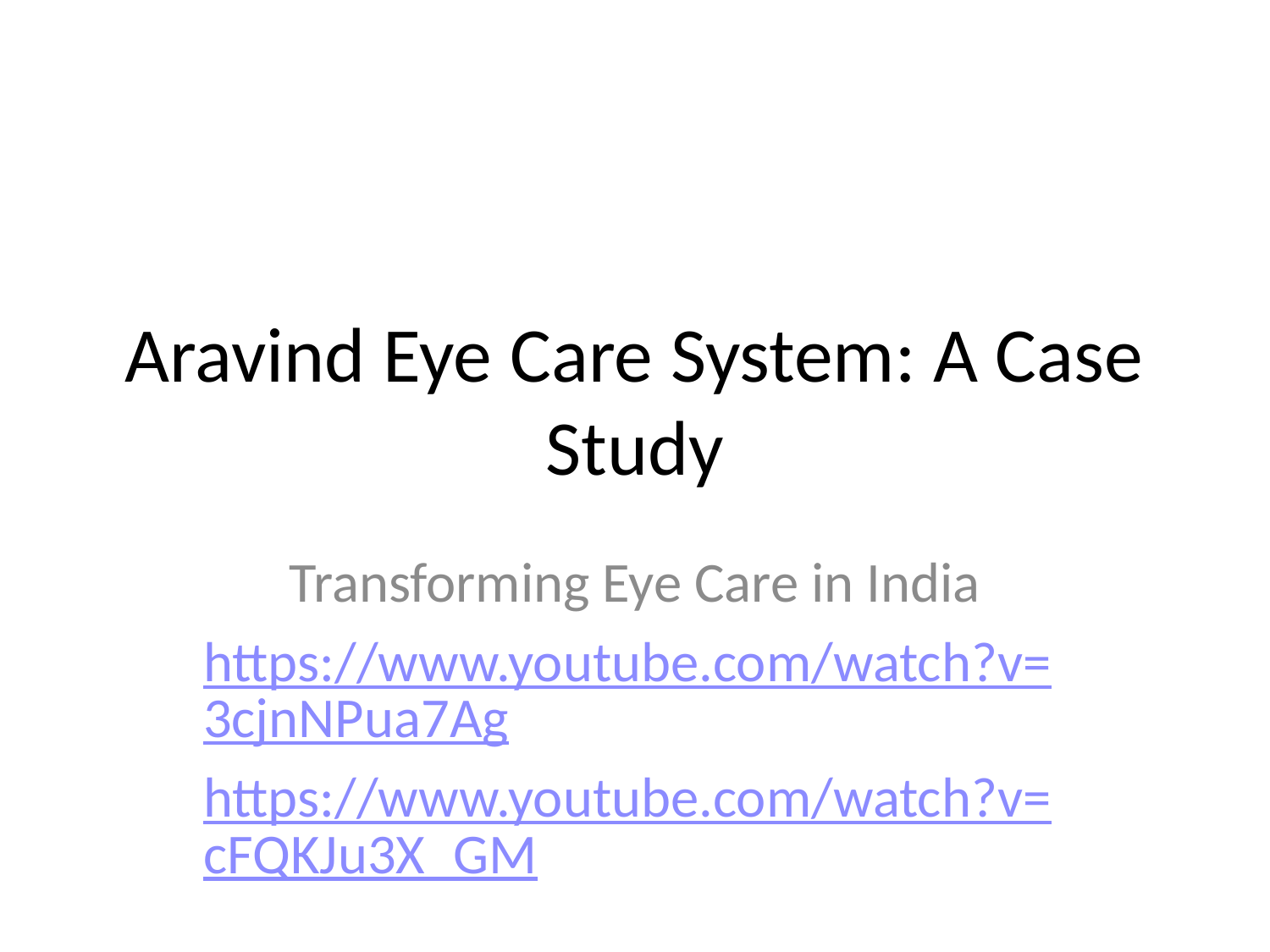

# Aravind Eye Care System: A Case Study
Transforming Eye Care in India
https://www.youtube.com/watch?v=3cjnNPua7Ag
https://www.youtube.com/watch?v=cFQKJu3X_GM